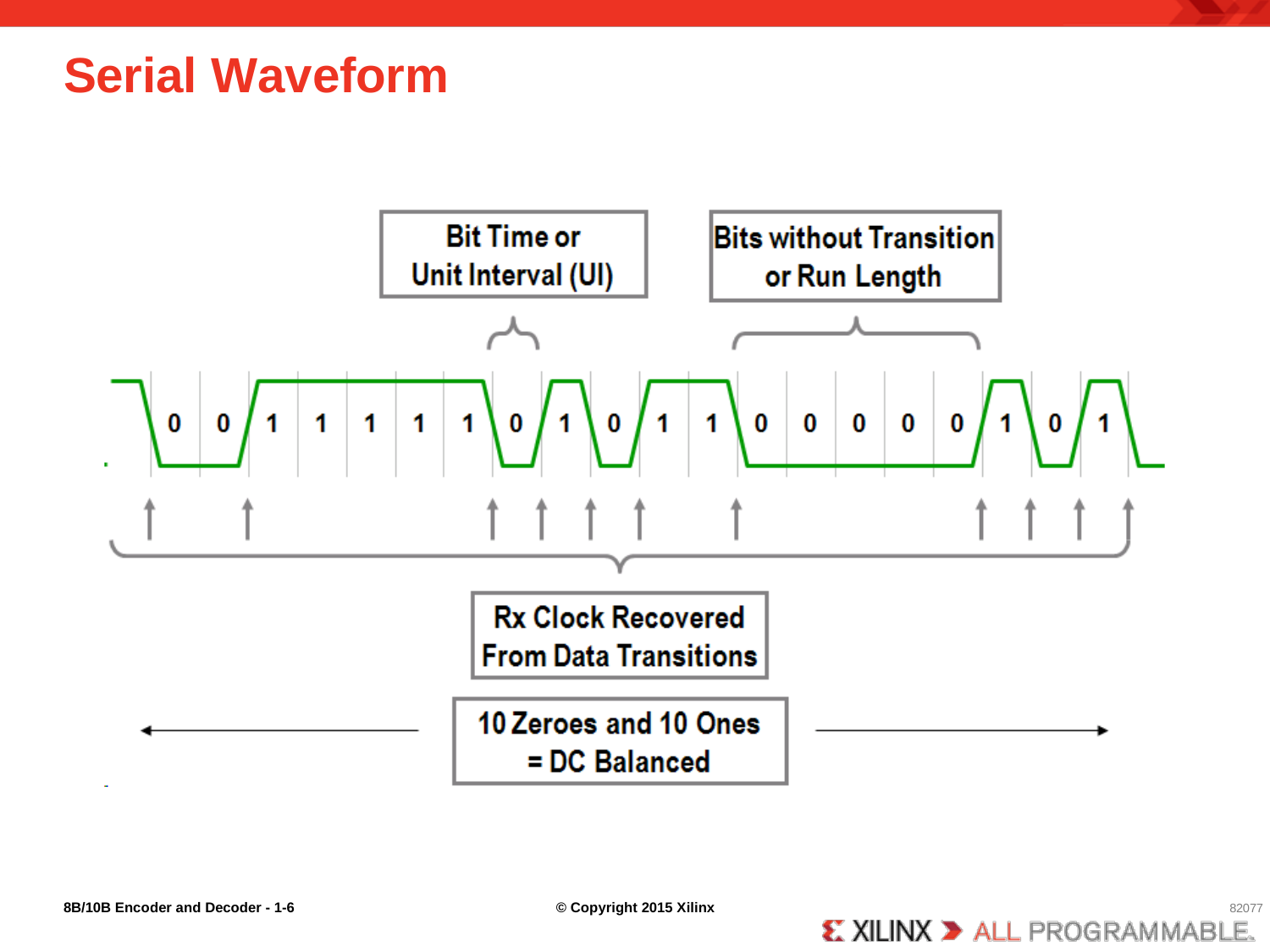

# Serial Waveform

1-6

8B/10B Encoder and Decoder - 1-6
© Copyright 2015 Xilinx
82077